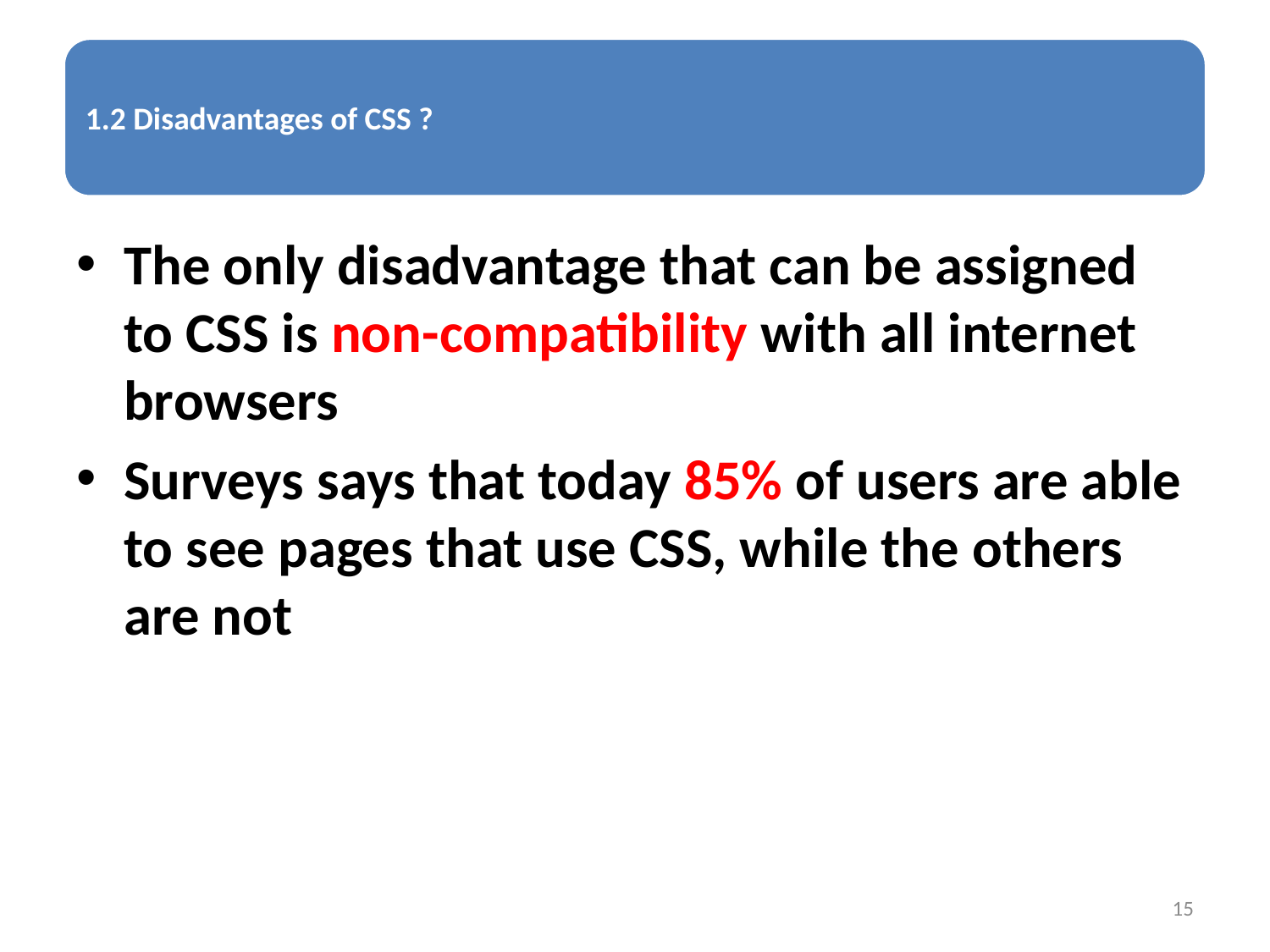

1.2 Disadvantages of CSS ?
The only disadvantage that can be assigned to CSS is non-compatibility with all internet browsers
Surveys says that today 85% of users are able to see pages that use CSS, while the others are not

15